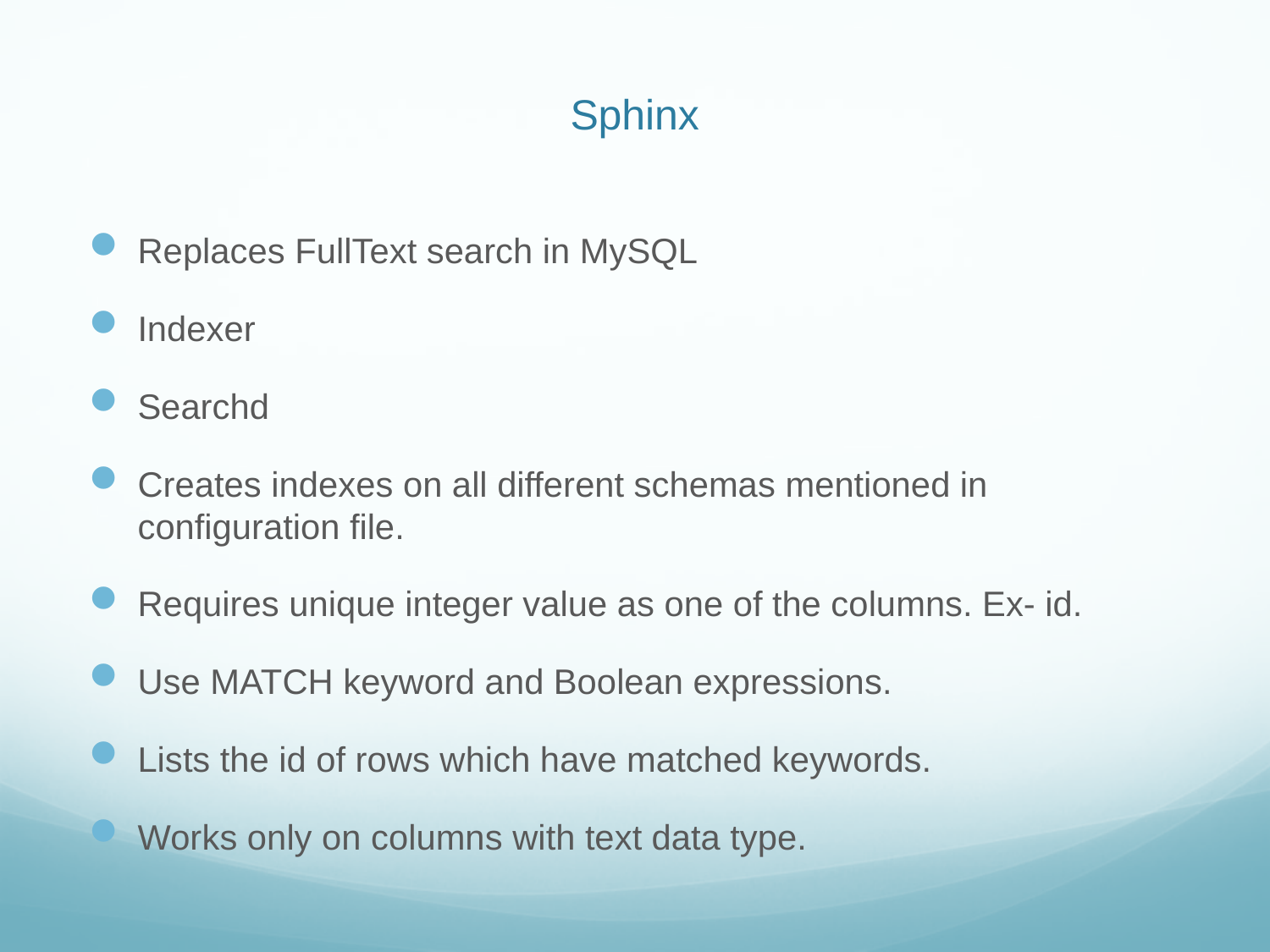

# Sphinx
Replaces FullText search in MySQL
Indexer
Searchd
Creates indexes on all different schemas mentioned in configuration file.
Requires unique integer value as one of the columns. Ex- id.
Use MATCH keyword and Boolean expressions.
Lists the id of rows which have matched keywords.
Works only on columns with text data type.